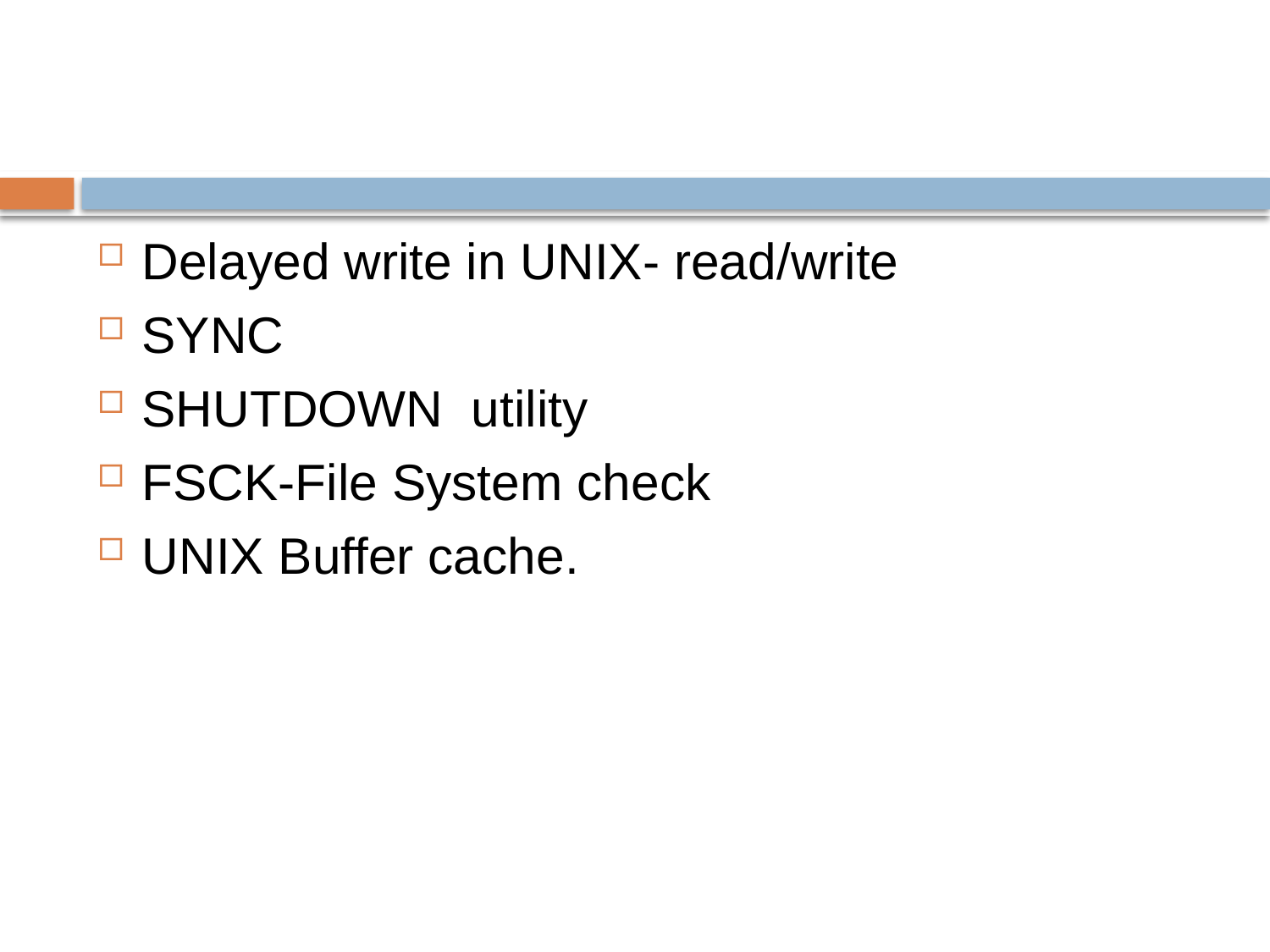

Delayed write in UNIX- read/write
SYNC
SHUTDOWN  utility
FSCK-File System check
UNIX Buffer cache.